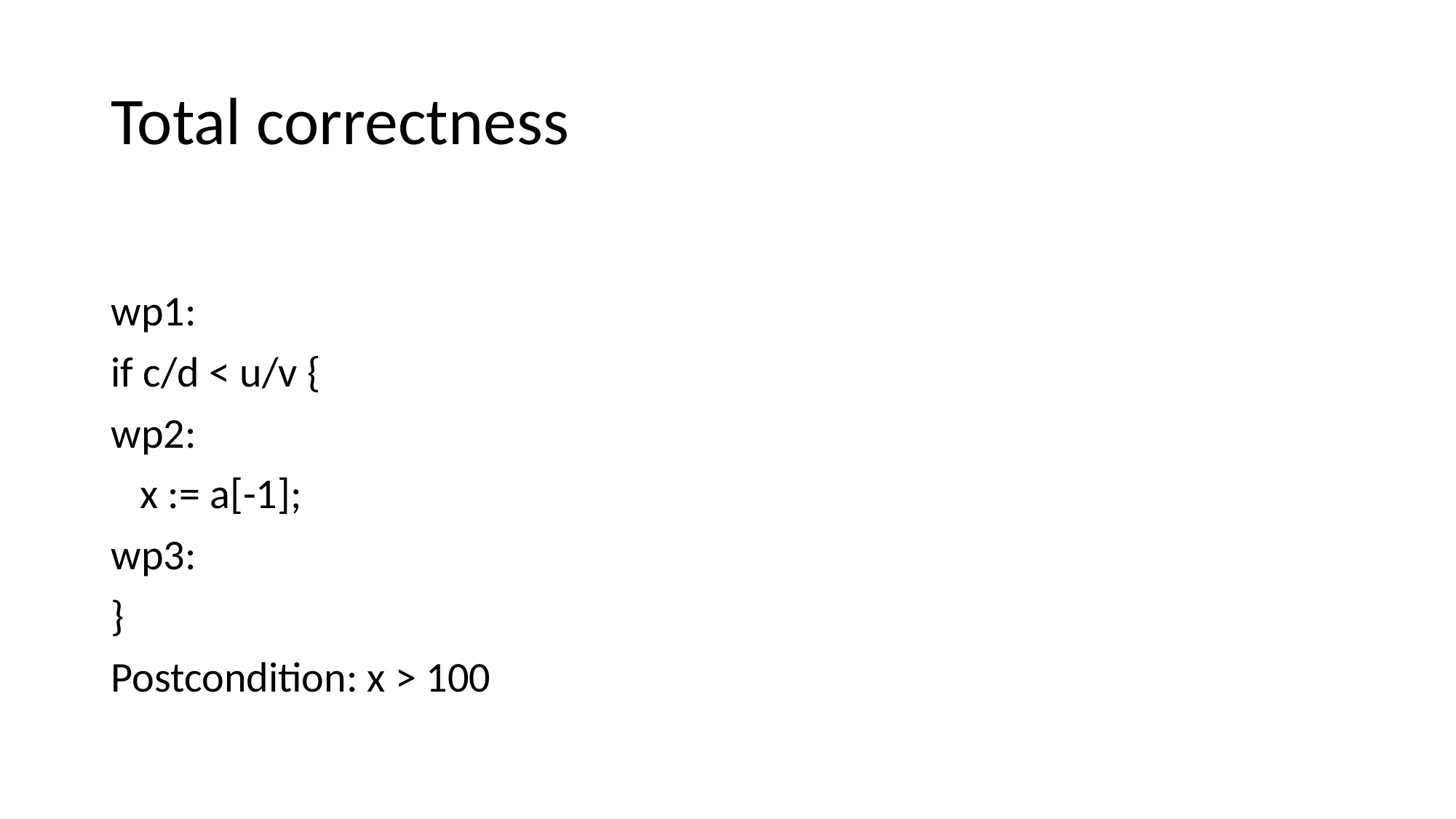

# Total correctness

wp1:
if c/d < u/v {
wp2:
   x := a[-1];
wp3:
}
Postcondition: x > 100